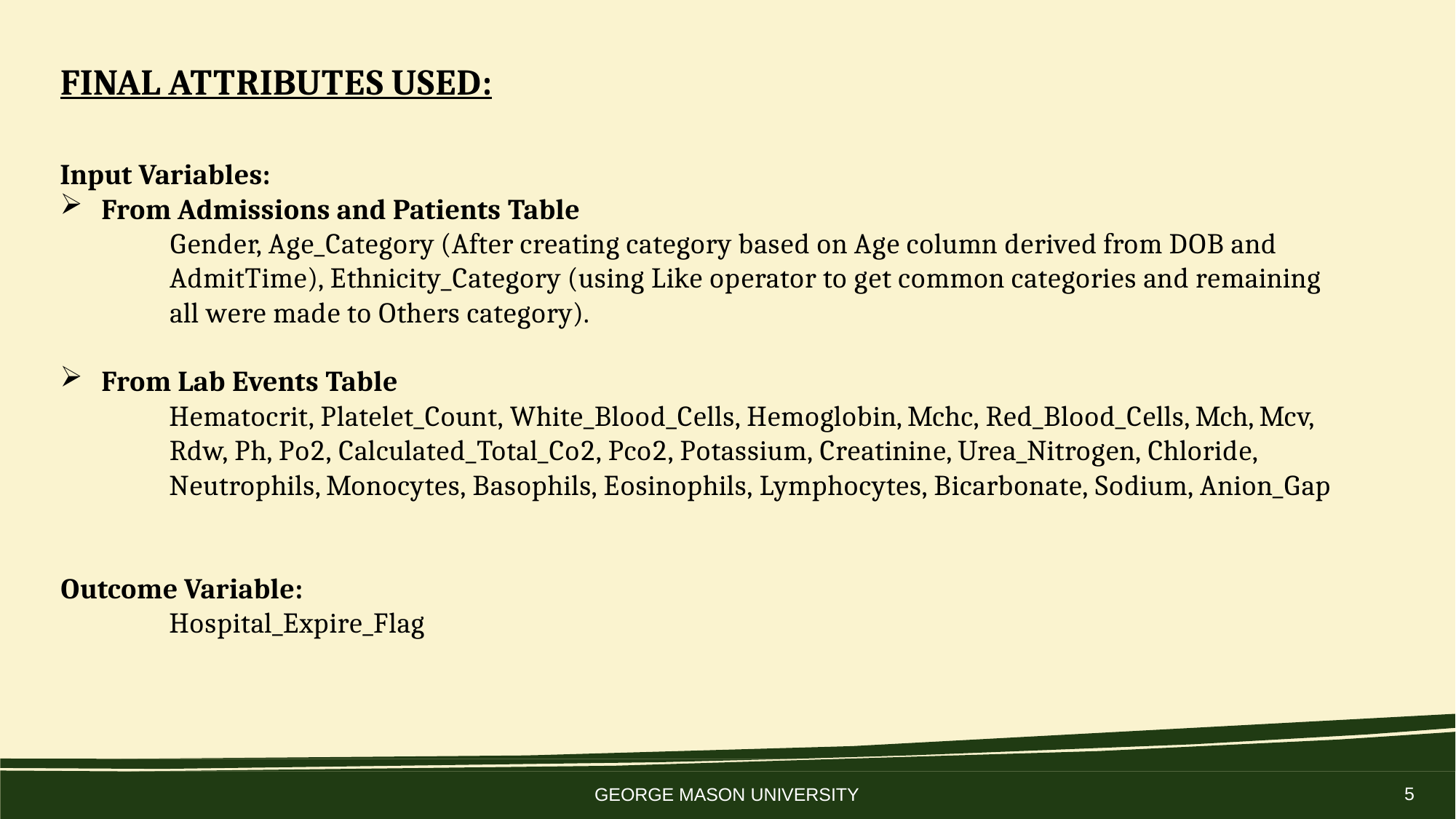

# FINAL ATTRIBUTES USED:
Input Variables:
From Admissions and Patients Table
	Gender, Age_Category (After creating category based on Age column derived from DOB and 	AdmitTime), Ethnicity_Category (using Like operator to get common categories and remaining 	all were made to Others category).

From Lab Events Table
	Hematocrit, Platelet_Count, White_Blood_Cells, Hemoglobin, Mchc, Red_Blood_Cells, Mch, Mcv, 	Rdw, Ph, Po2, Calculated_Total_Co2, Pco2, Potassium, Creatinine, Urea_Nitrogen, Chloride, 	Neutrophils, Monocytes, Basophils, Eosinophils, Lymphocytes, Bicarbonate, Sodium, Anion_Gap

Outcome Variable:
	Hospital_Expire_Flag

5
GEORGE MASON UNIVERSITY